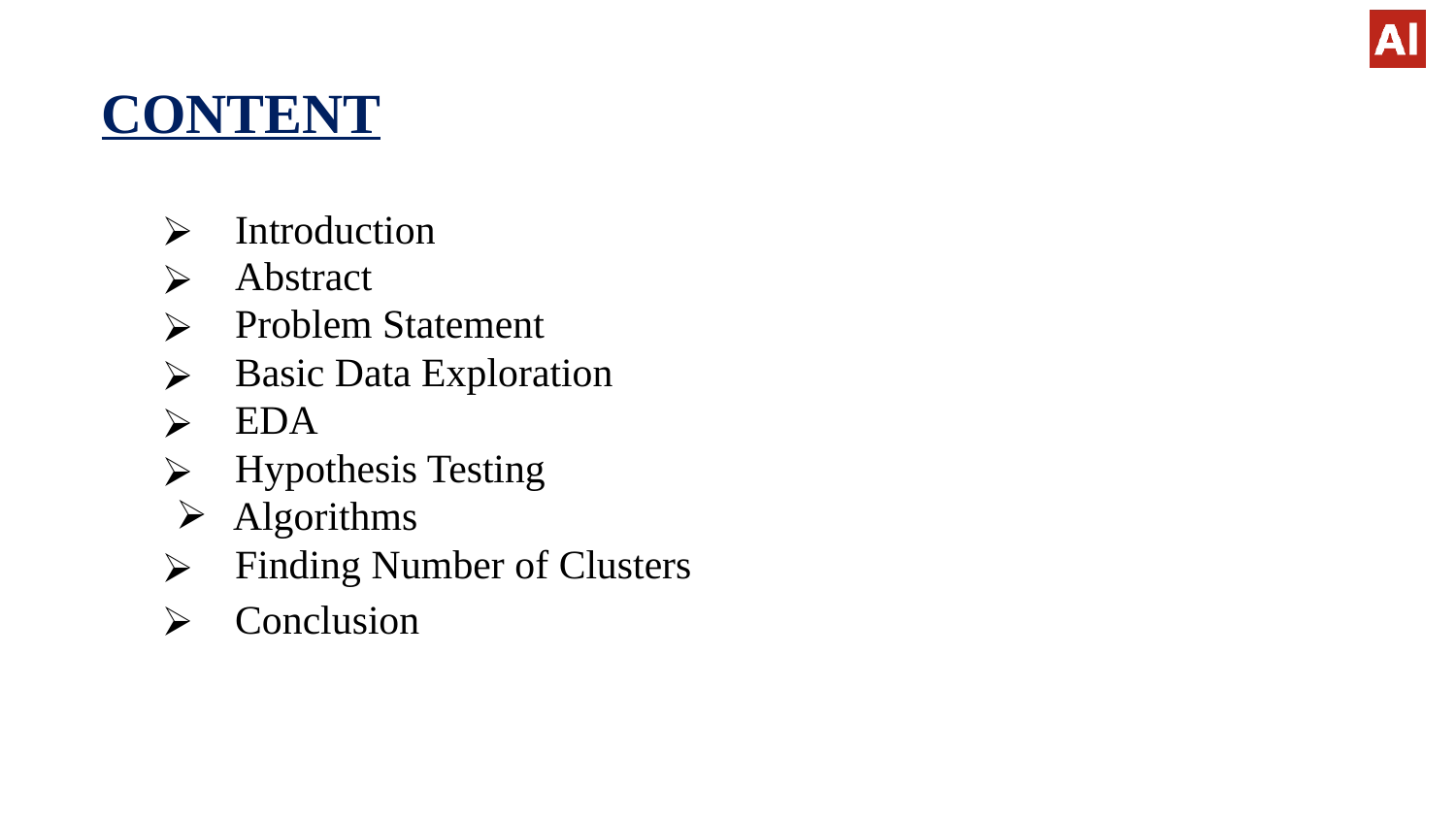

CONTENT
Introduction
Abstract
Problem Statement
Basic Data Exploration
EDA
Hypothesis Testing
Algorithms
Finding Number of Clusters
Conclusion